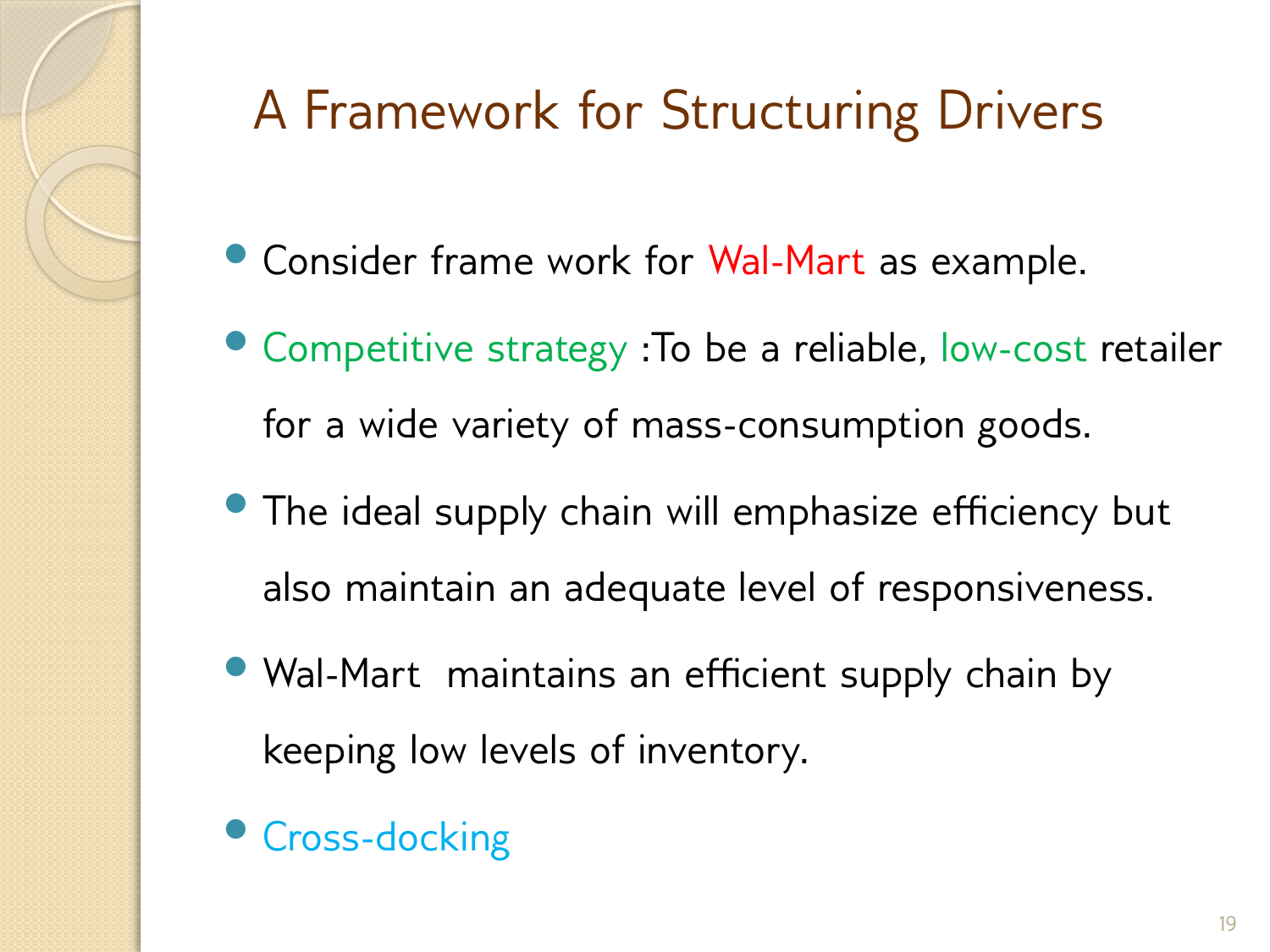

A Framework for Structuring Drivers
Consider frame work for Wal-Mart as example.
Competitive strategy :To be a reliable, low-cost retailer for a wide variety of mass-consumption goods.
The ideal supply chain will emphasize efficiency but also maintain an adequate level of responsiveness.
Wal-Mart  maintains an efficient supply chain by keeping low levels of inventory.
Cross-docking
19